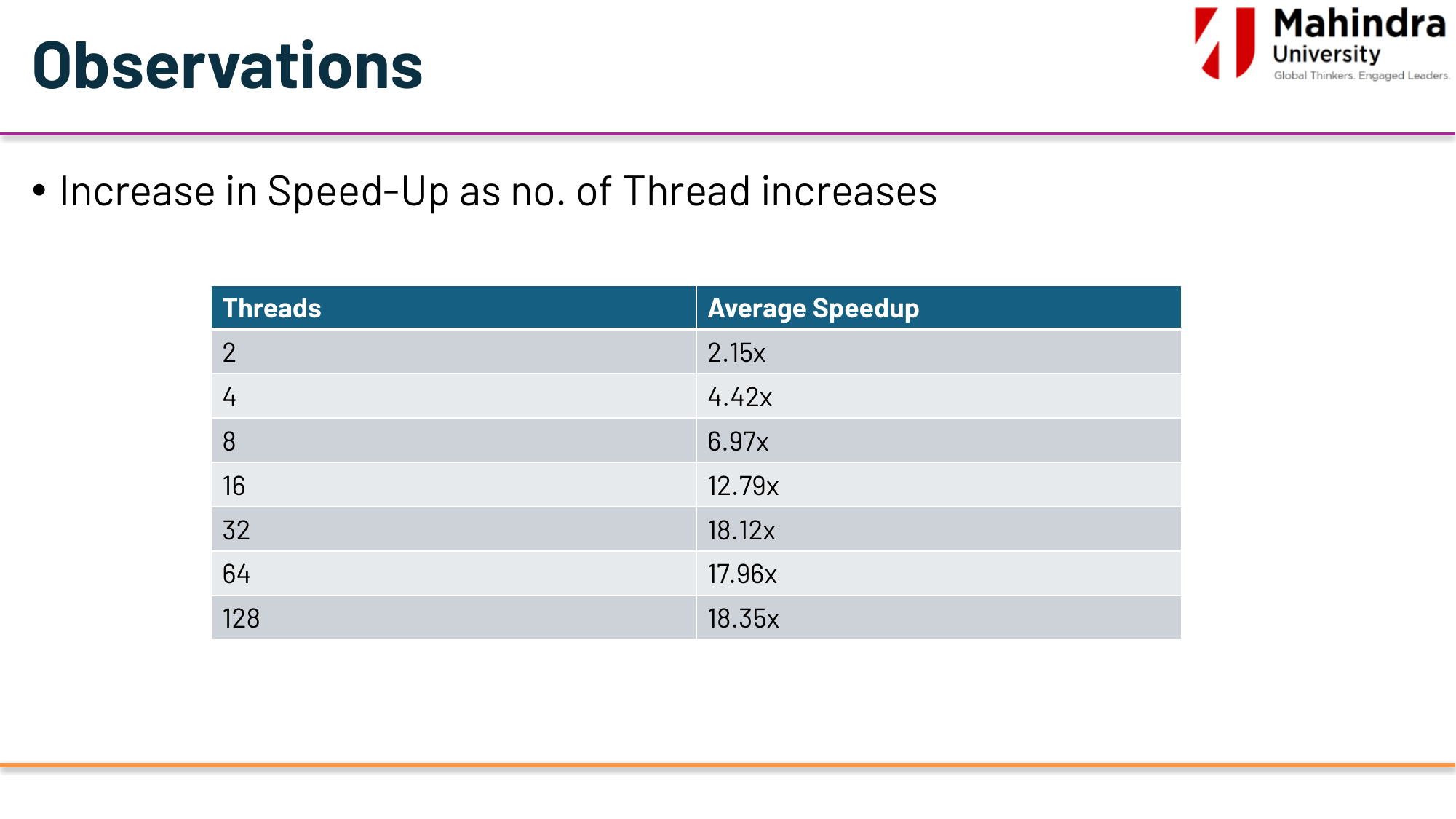

# Observations
Increase in Speed-Up as no. of Thread increases
| Threads | Average Speedup |
| --- | --- |
| 2 | 2.15x |
| 4 | 4.42x |
| 8 | 6.97x |
| 16 | 12.79x |
| 32 | 18.12x |
| 64 | 17.96x |
| 128 | 18.35x |